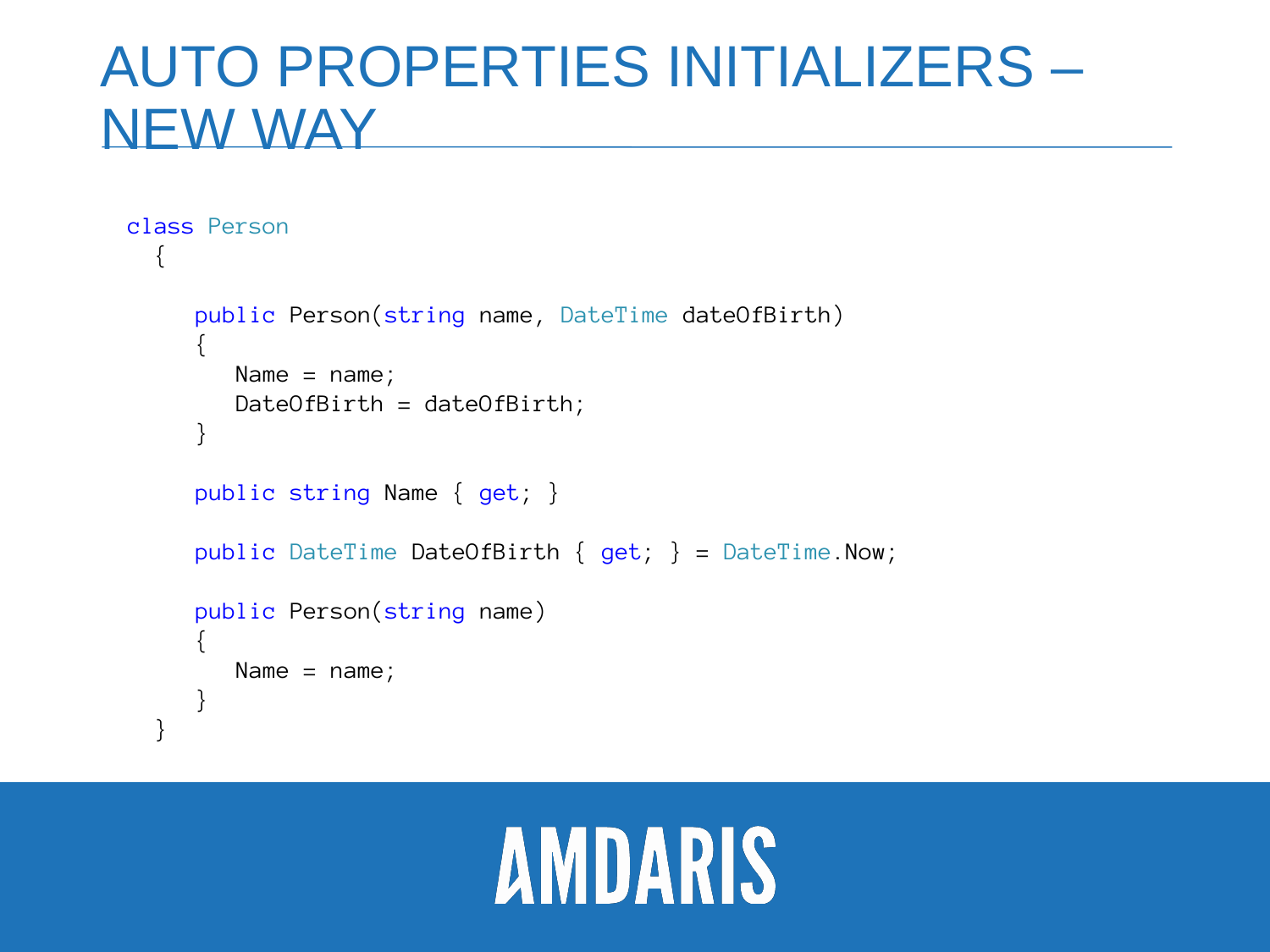

# AUTO PROPERTIES INITIALIZERS – NEW WAY

 class Person
   {

      public Person(string name, DateTime dateOfBirth)
      {
         Name = name;
         DateOfBirth = dateOfBirth;
      }

      public string Name { get; }

      public DateTime DateOfBirth { get; } = DateTime.Now;

      public Person(string name)
      {
         Name = name;
      }
   }